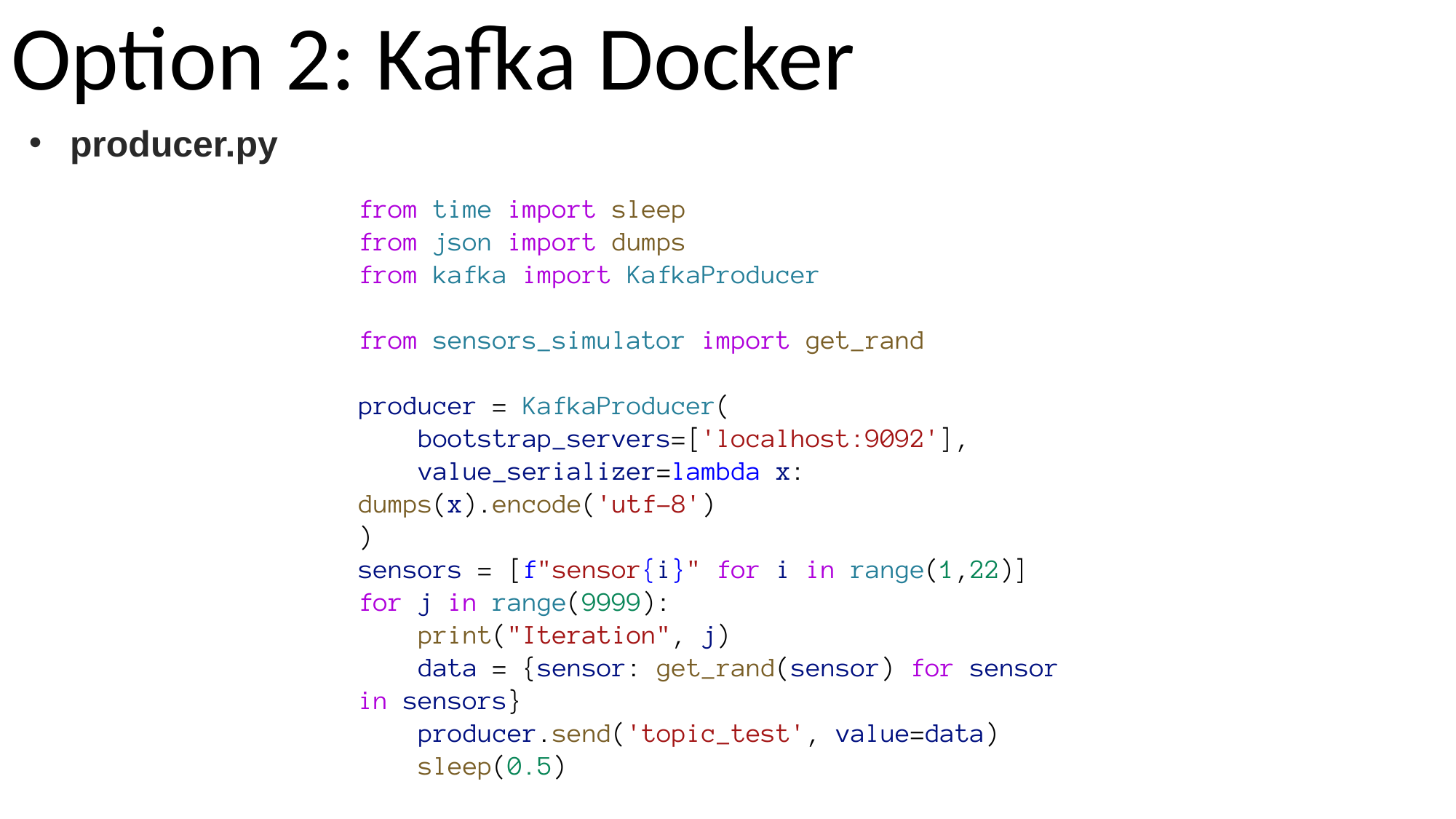

# Option 2: Kafka Docker
producer.py
from time import sleep
from json import dumps
from kafka import KafkaProducer
from sensors_simulator import get_rand
producer = KafkaProducer(
    bootstrap_servers=['localhost:9092'],
    value_serializer=lambda x: dumps(x).encode('utf-8')
)
sensors = [f"sensor{i}" for i in range(1,22)]
for j in range(9999):
    print("Iteration", j)
    data = {sensor: get_rand(sensor) for sensor in sensors}
    producer.send('topic_test', value=data)
    sleep(0.5)